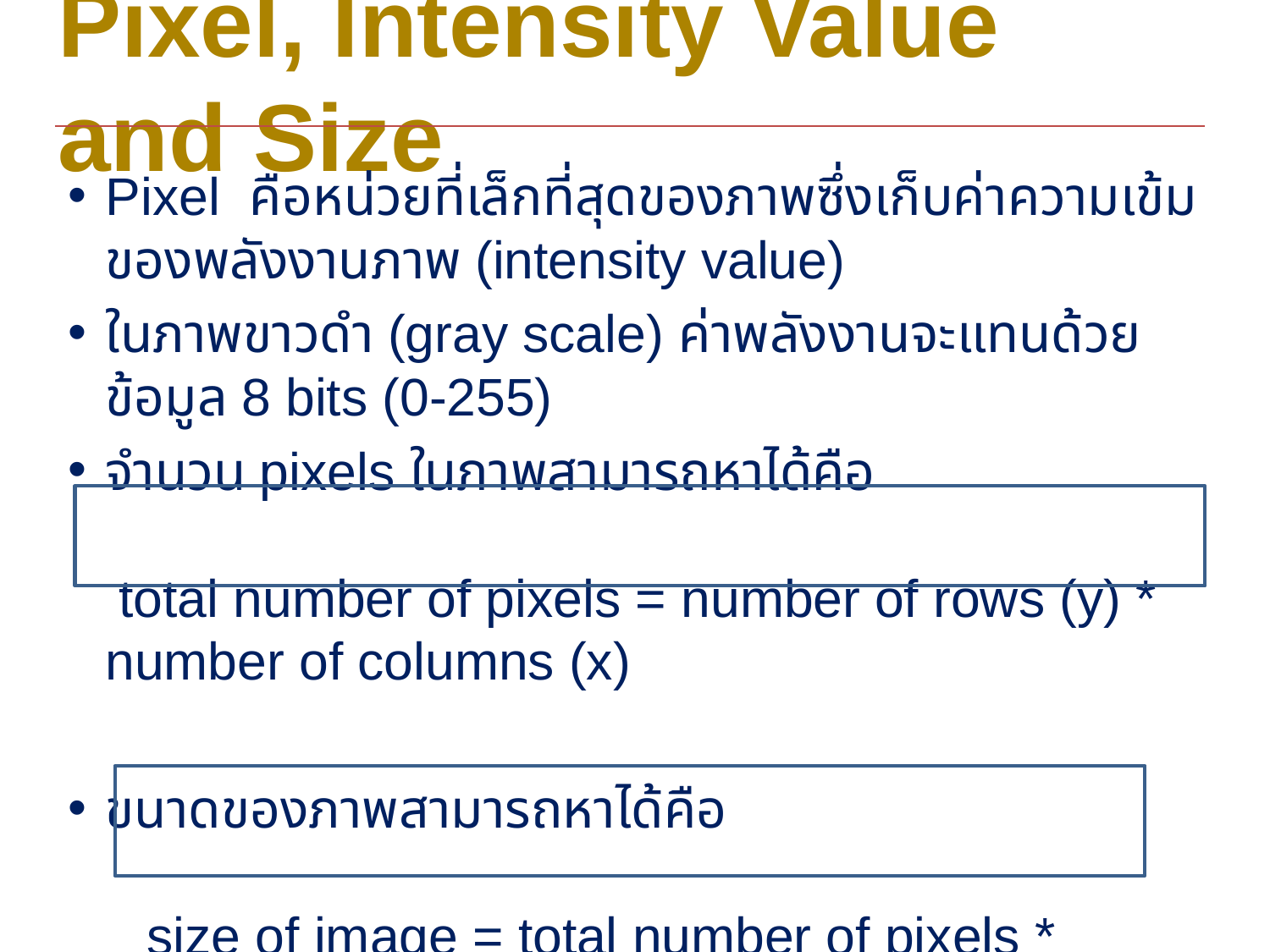

# Pixel, Intensity Value and Size
Pixel  คือหน่วยที่เล็กที่สุดของภาพซึ่งเก็บค่าความเข้มของพลังงานภาพ (intensity value)
ในภาพขาวดำ (gray scale) ค่าพลังงานจะแทนด้วยข้อมูล 8 bits (0-255)
จำนวน pixels ในภาพสามารถหาได้คือ
 total number of pixels = number of rows (y) * number of columns (x)

ขนาดของภาพสามารถหาได้คือ
   size of image = total number of pixels * number of bits per pixel